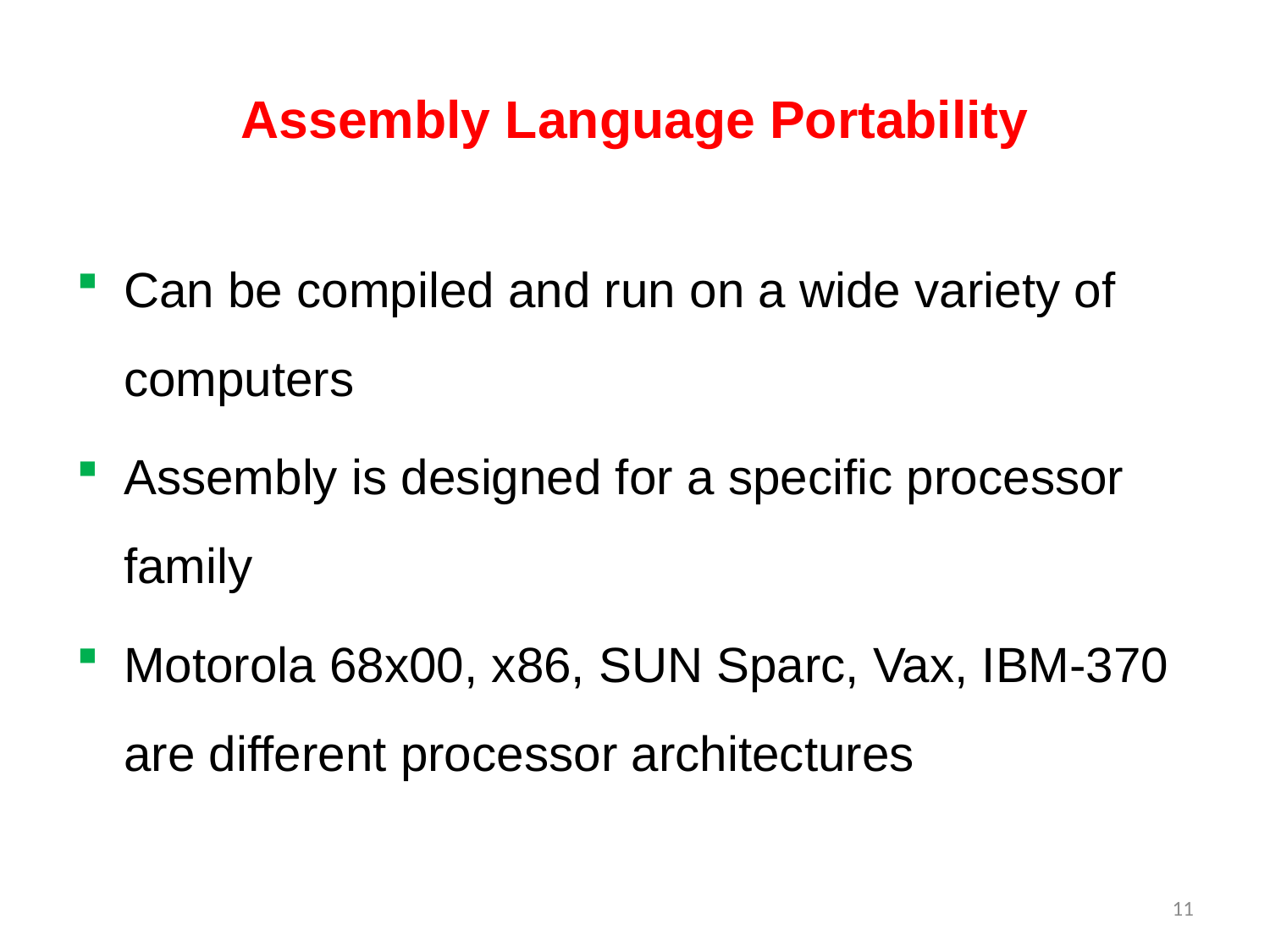

# Assembly Language Portability
Can be compiled and run on a wide variety of computers
Assembly is designed for a specific processor family
Motorola 68x00, x86, SUN Sparc, Vax, IBM-370 are different processor architectures

11